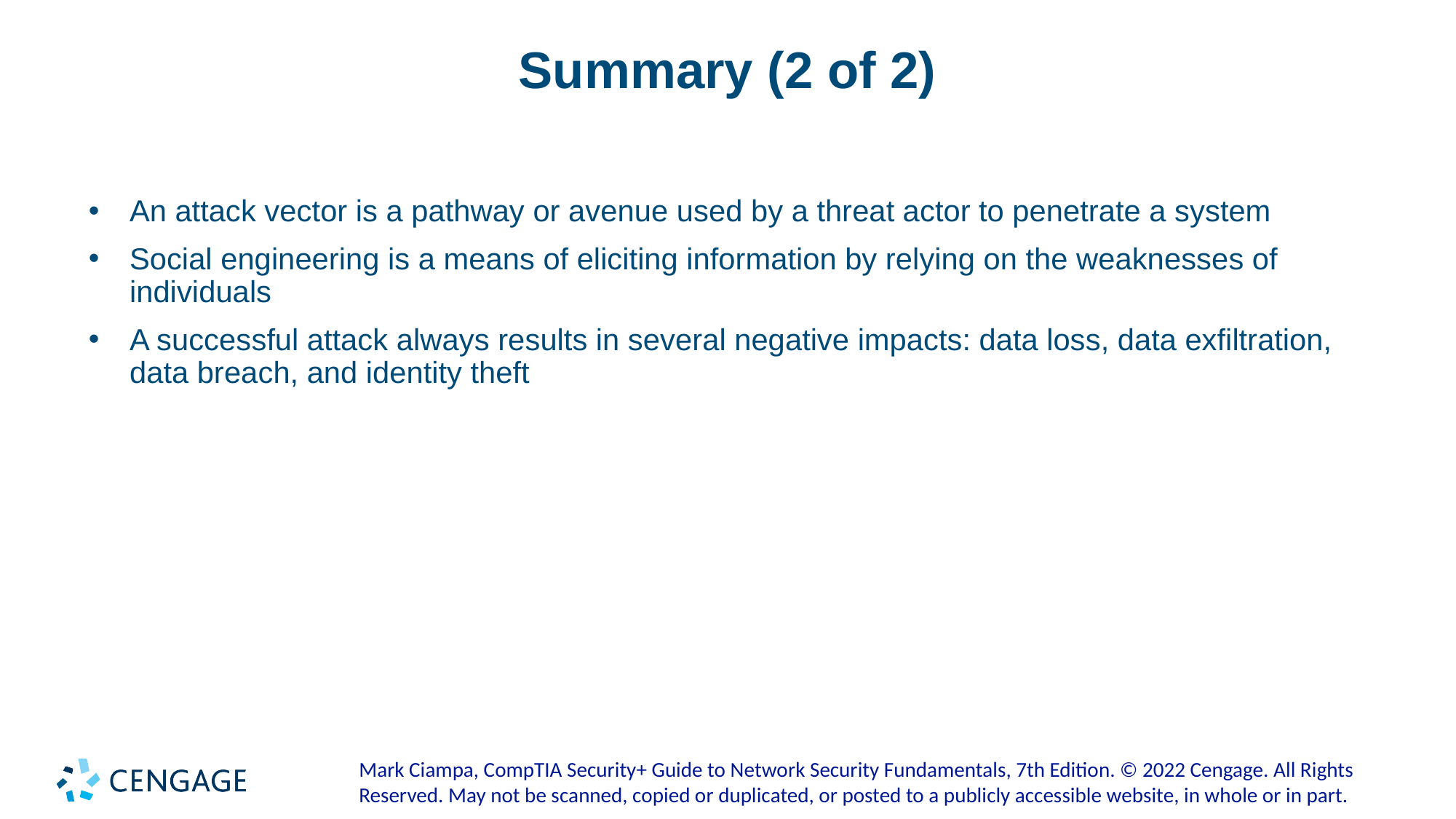

# Summary (2 of 2)
An attack vector is a pathway or avenue used by a threat actor to penetrate a system
Social engineering is a means of eliciting information by relying on the weaknesses of individuals
A successful attack always results in several negative impacts: data loss, data exfiltration, data breach, and identity theft